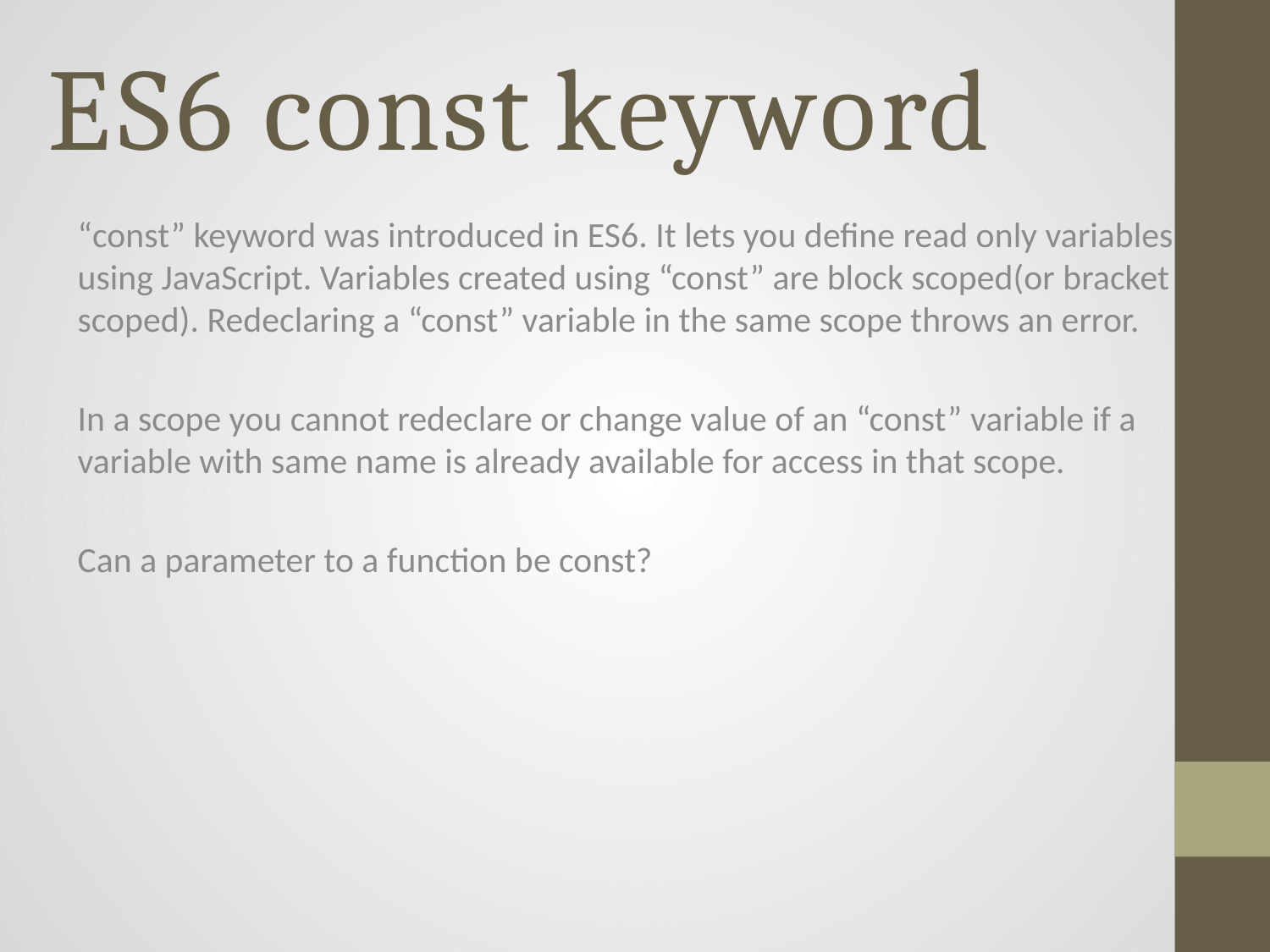

# ES6 const keyword
“const” keyword was introduced in ES6. It lets you define read only variables using JavaScript. Variables created using “const” are block scoped(or bracket scoped). Redeclaring a “const” variable in the same scope throws an error.

In a scope you cannot redeclare or change value of an “const” variable if a variable with same name is already available for access in that scope.

Can a parameter to a function be const?